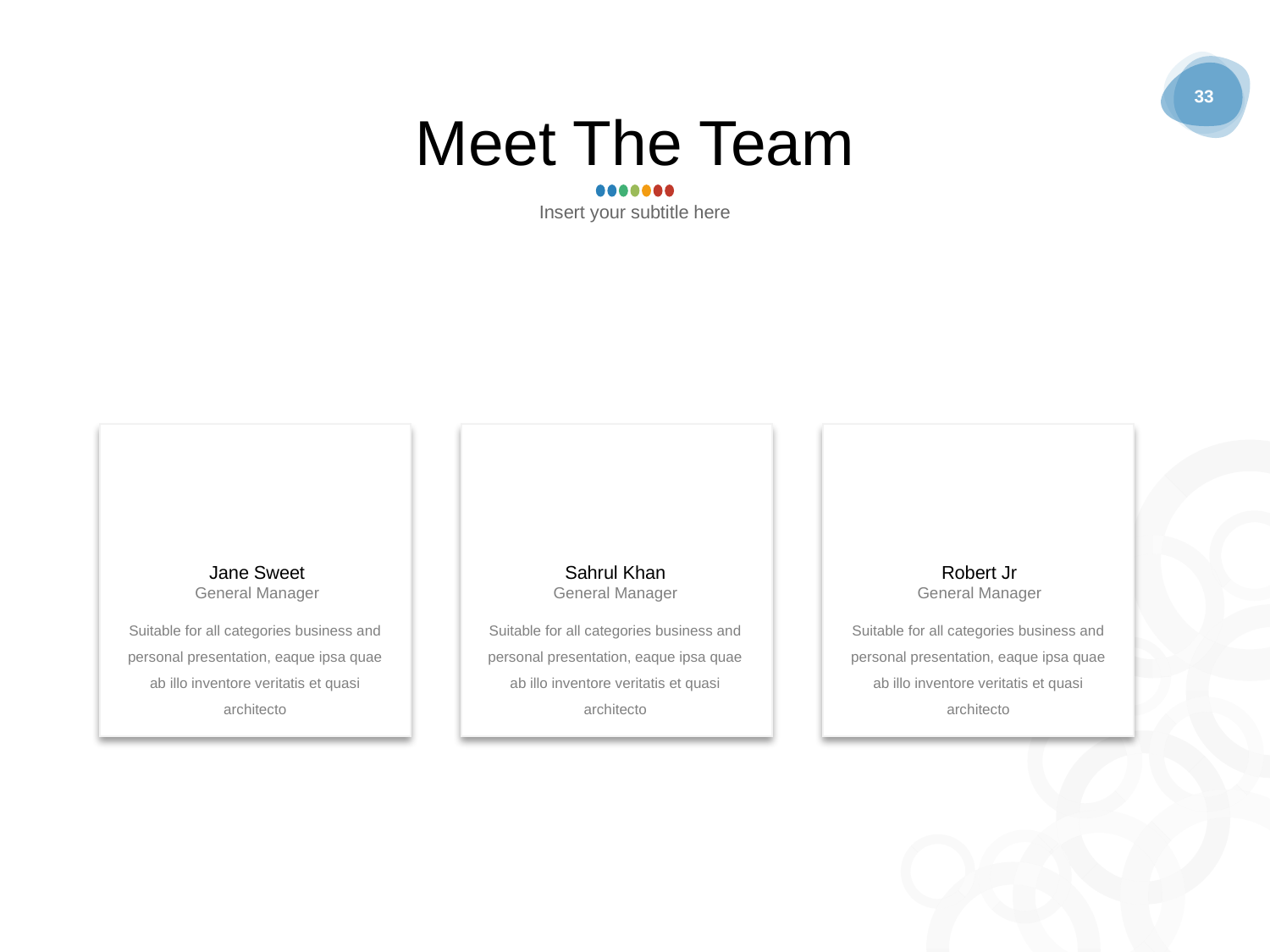

33
# Meet The Team
Insert your subtitle here

Jane Sweet
Sahrul Khan
Robert Jr
General Manager
General Manager
General Manager
Suitable for all categories business and personal presentation, eaque ipsa quae ab illo inventore veritatis et quasi architecto
Suitable for all categories business and personal presentation, eaque ipsa quae ab illo inventore veritatis et quasi architecto
Suitable for all categories business and personal presentation, eaque ipsa quae ab illo inventore veritatis et quasi architecto